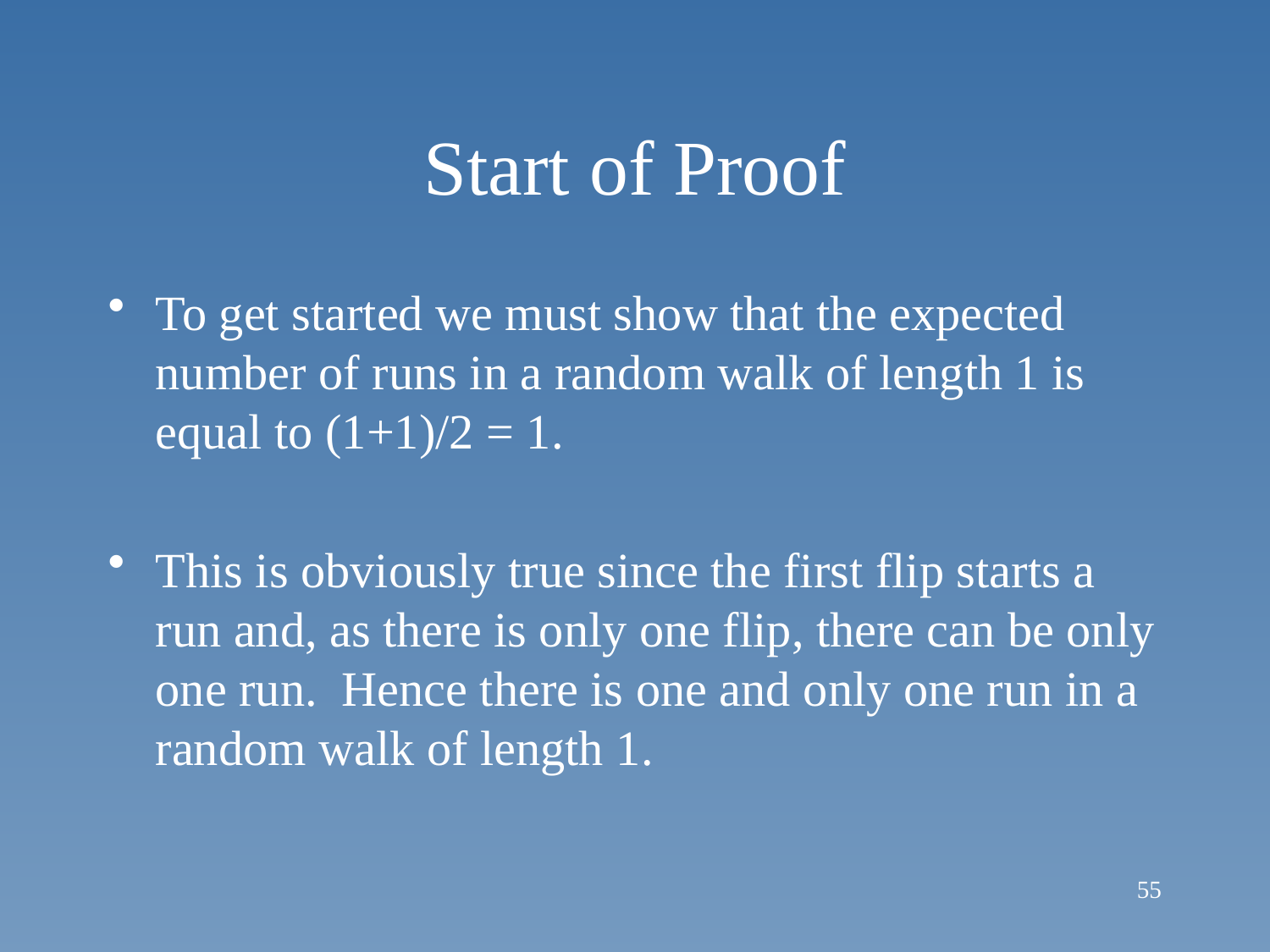

# Start of Proof
To get started we must show that the expected number of runs in a random walk of length 1 is equal to (1+1)/2 = 1.

This is obviously true since the first flip starts a run and, as there is only one flip, there can be only one run.  Hence there is one and only one run in a random walk of length 1.
55